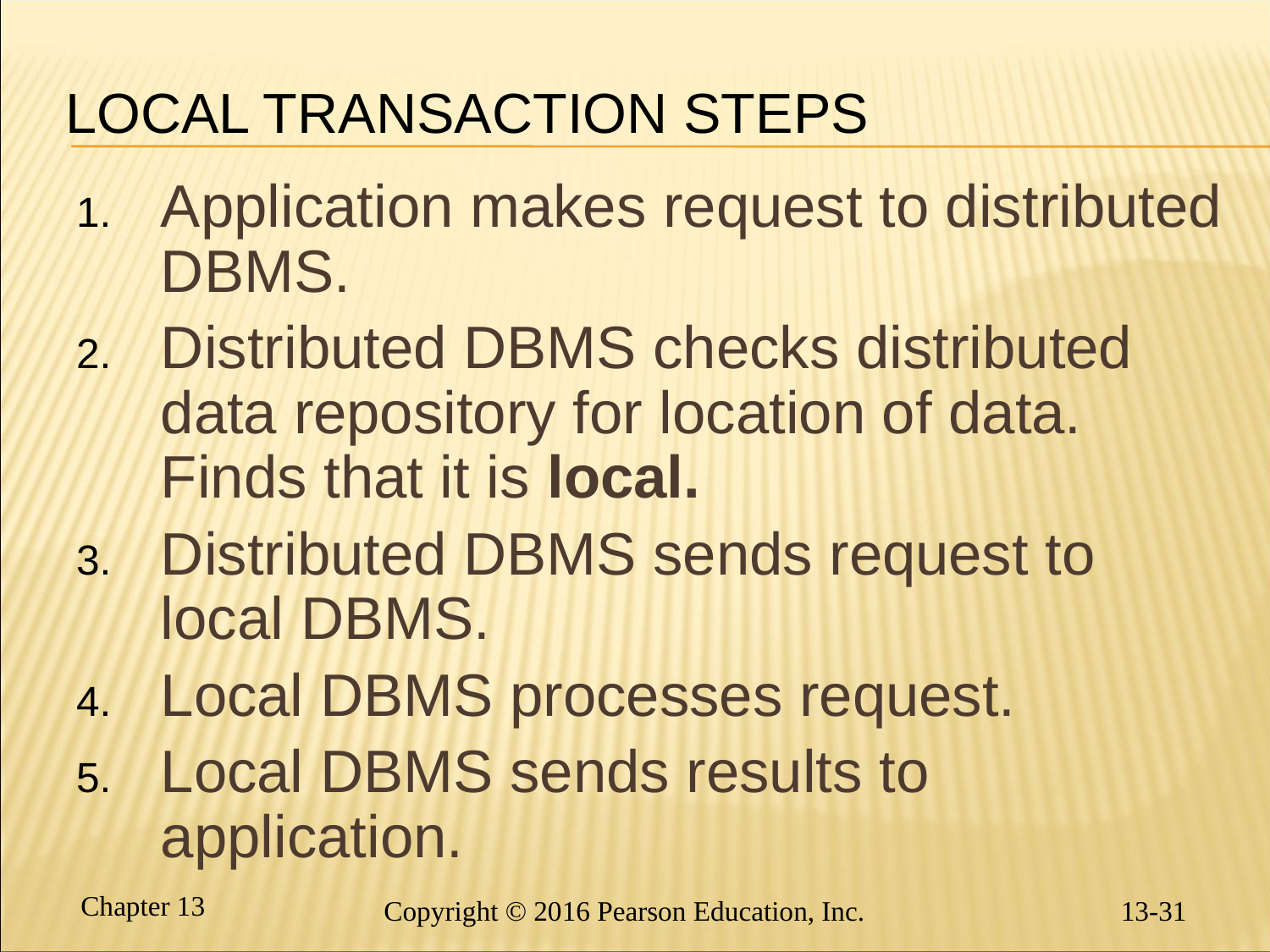

# Local Transaction Steps
Application makes request to distributed DBMS.
Distributed DBMS checks distributed data repository for location of data. Finds that it is local.
Distributed DBMS sends request to local DBMS.
Local DBMS processes request.
Local DBMS sends results to application.